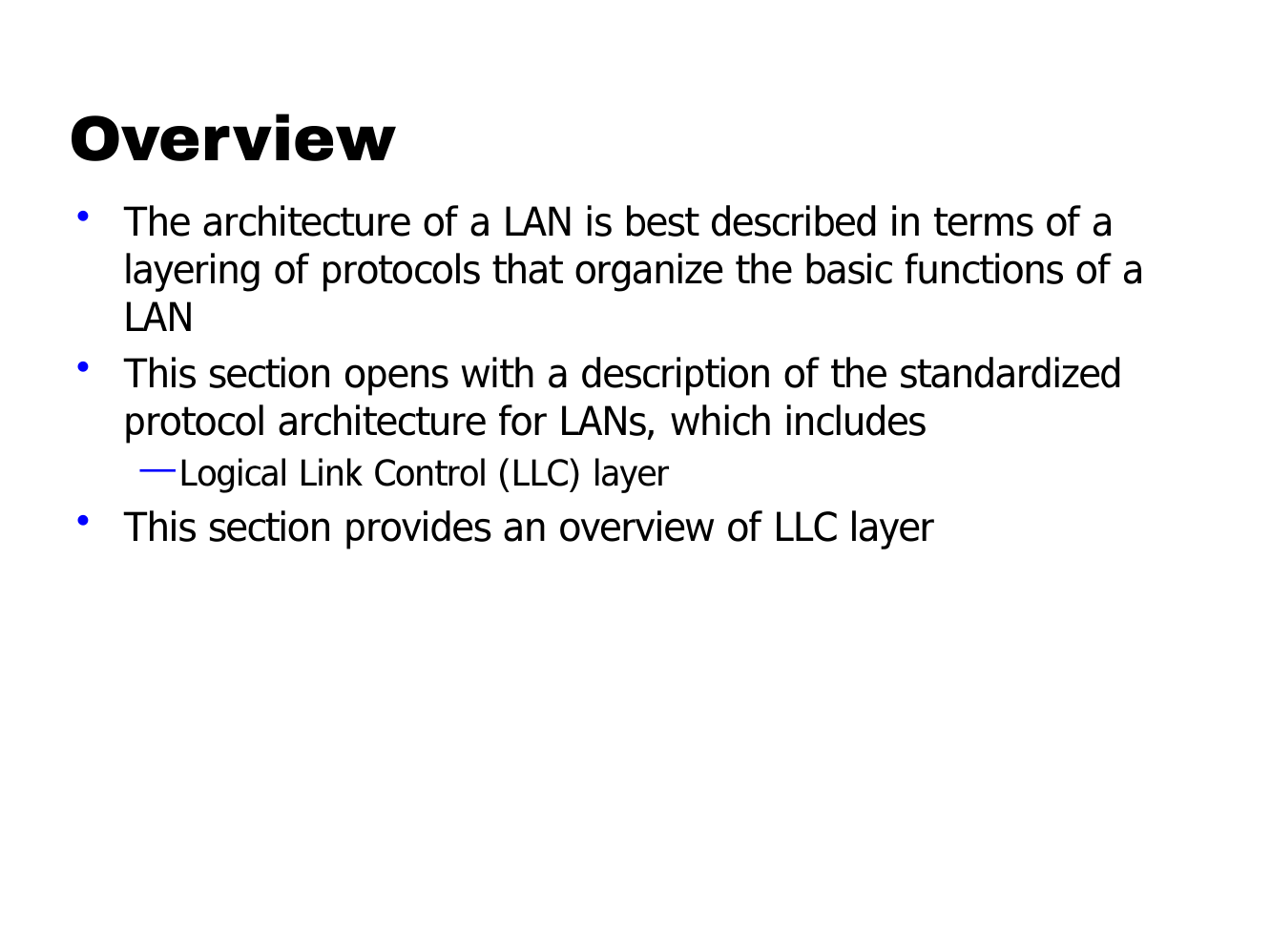

# Overview
The architecture of a LAN is best described in terms of a layering of protocols that organize the basic functions of a LAN
This section opens with a description of the standardized protocol architecture for LANs, which includes
Logical Link Control (LLC) layer
This section provides an overview of LLC layer
2